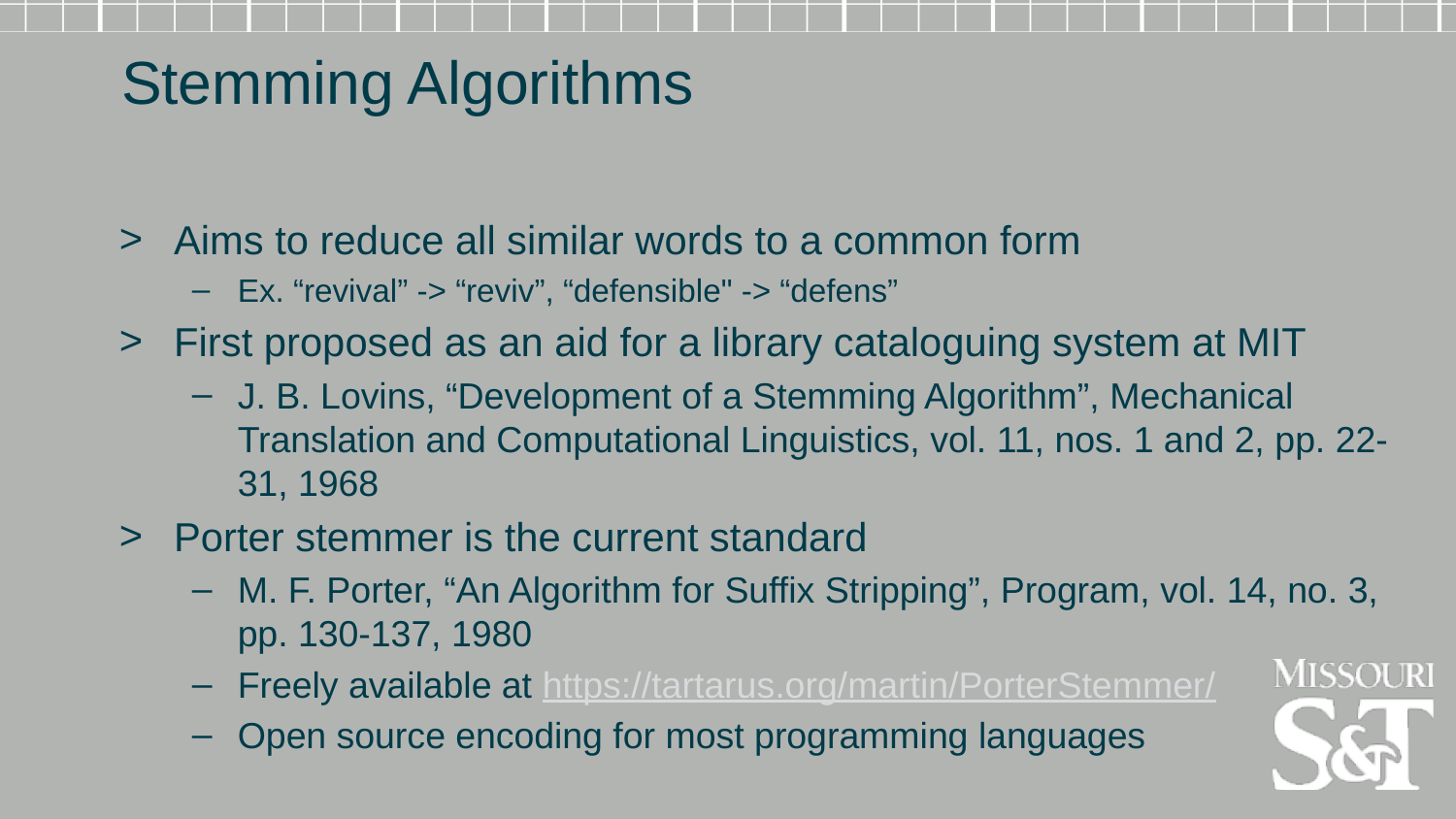

Stemming Algorithms
Aims to reduce all similar words to a common form
Ex. “revival” -> “reviv”, “defensible" -> “defens”
First proposed as an aid for a library cataloguing system at MIT
J. B. Lovins, “Development of a Stemming Algorithm”, Mechanical Translation and Computational Linguistics, vol. 11, nos. 1 and 2, pp. 22-31, 1968
Porter stemmer is the current standard
M. F. Porter, “An Algorithm for Suffix Stripping”, Program, vol. 14, no. 3, pp. 130-137, 1980
Freely available at https://tartarus.org/martin/PorterStemmer/
Open source encoding for most programming languages